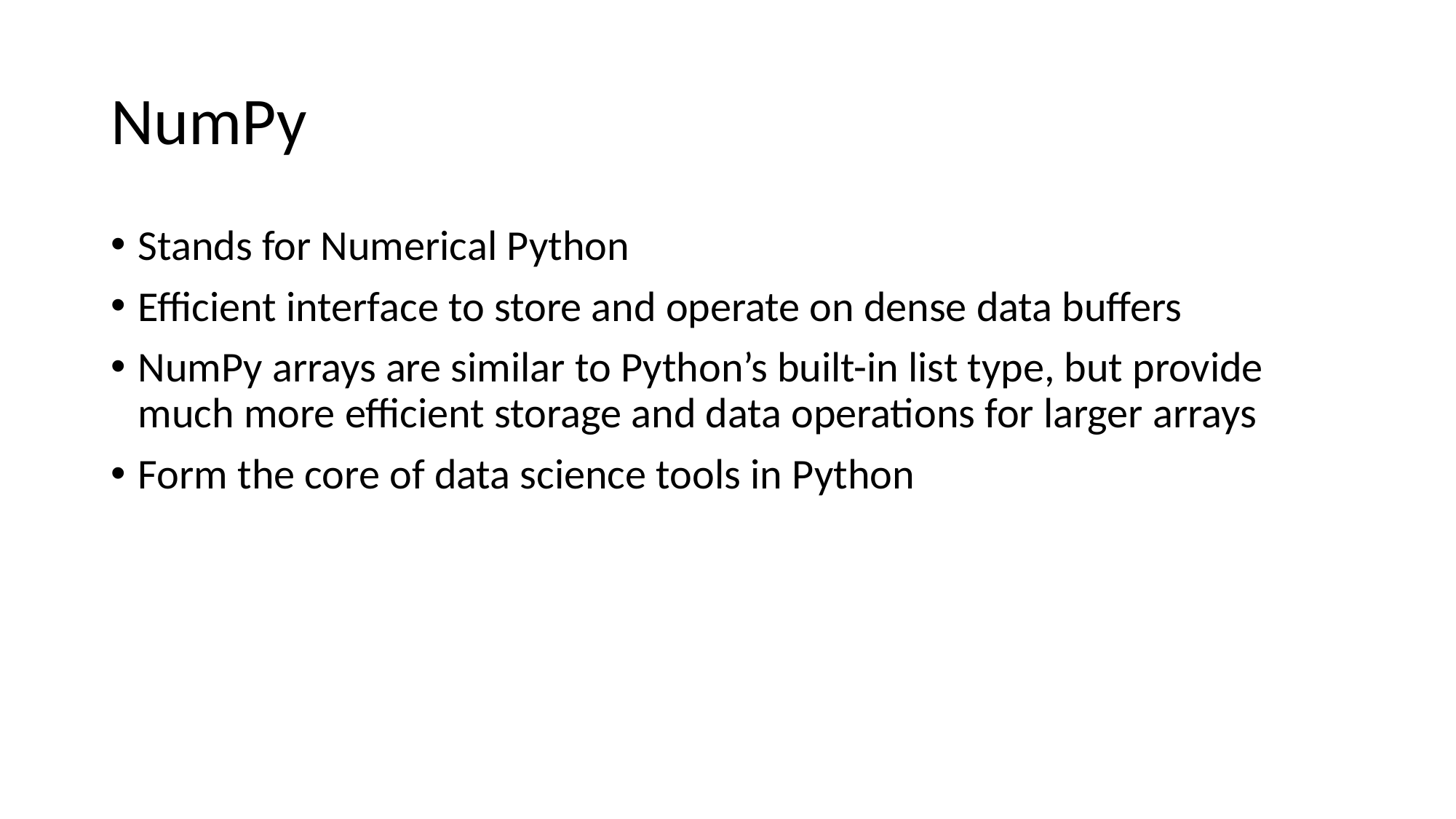

# NumPy
Stands for Numerical Python
Efficient interface to store and operate on dense data buffers
NumPy arrays are similar to Python’s built-in list type, but provide much more efficient storage and data operations for larger arrays
Form the core of data science tools in Python